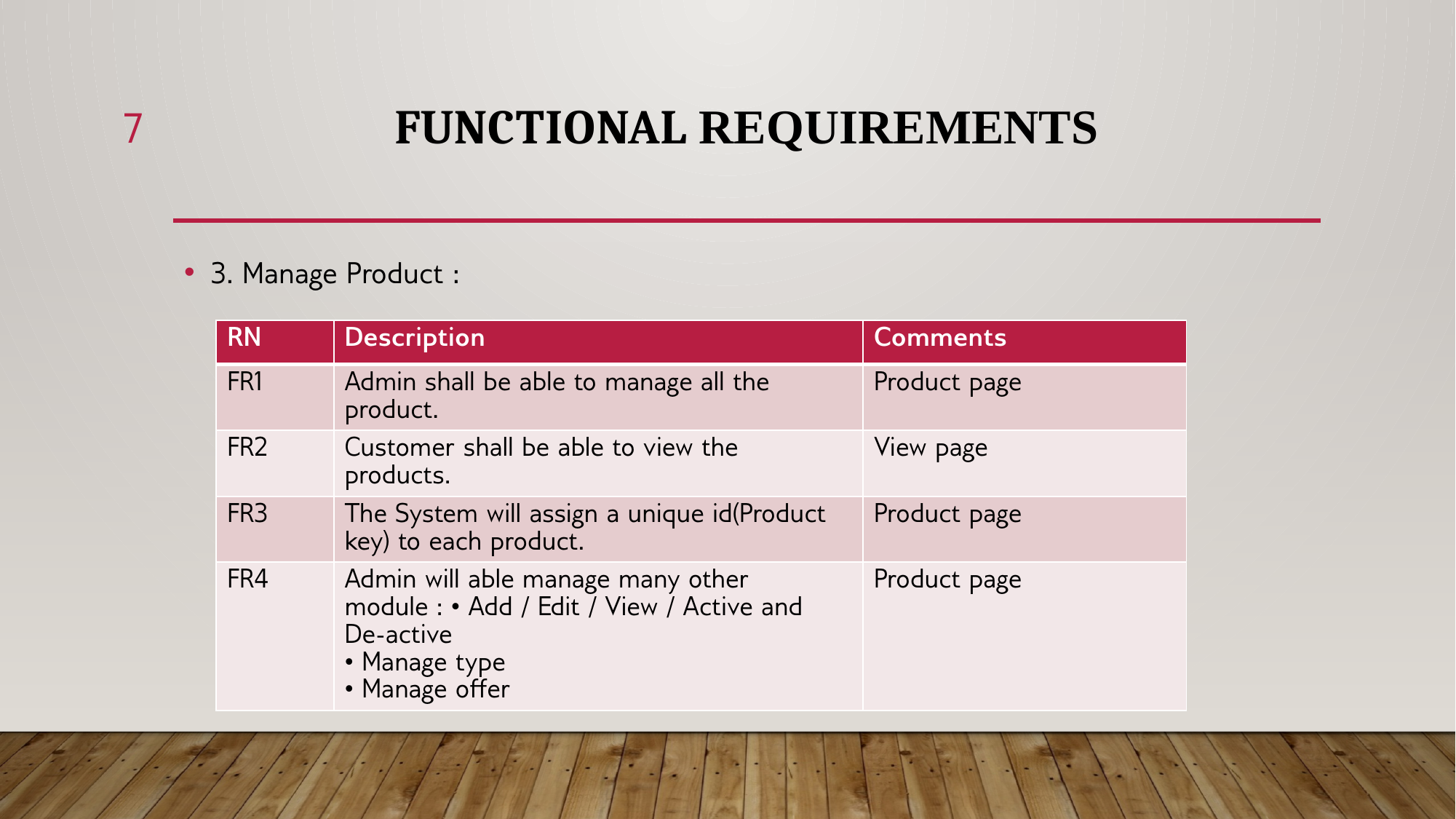

7
# Functional Requirements
3. Manage Product :

| RN | Description | Comments |
| --- | --- | --- |
| FR1 | Admin shall be able to manage all the product. | Product page |
| FR2 | Customer shall be able to view the products. | View page |
| FR3 | The System will assign a unique id(Product key) to each product. | Product page |
| FR4 | Admin will able manage many other module : • Add / Edit / View / Active and De-active • Manage type • Manage offer | Product page |